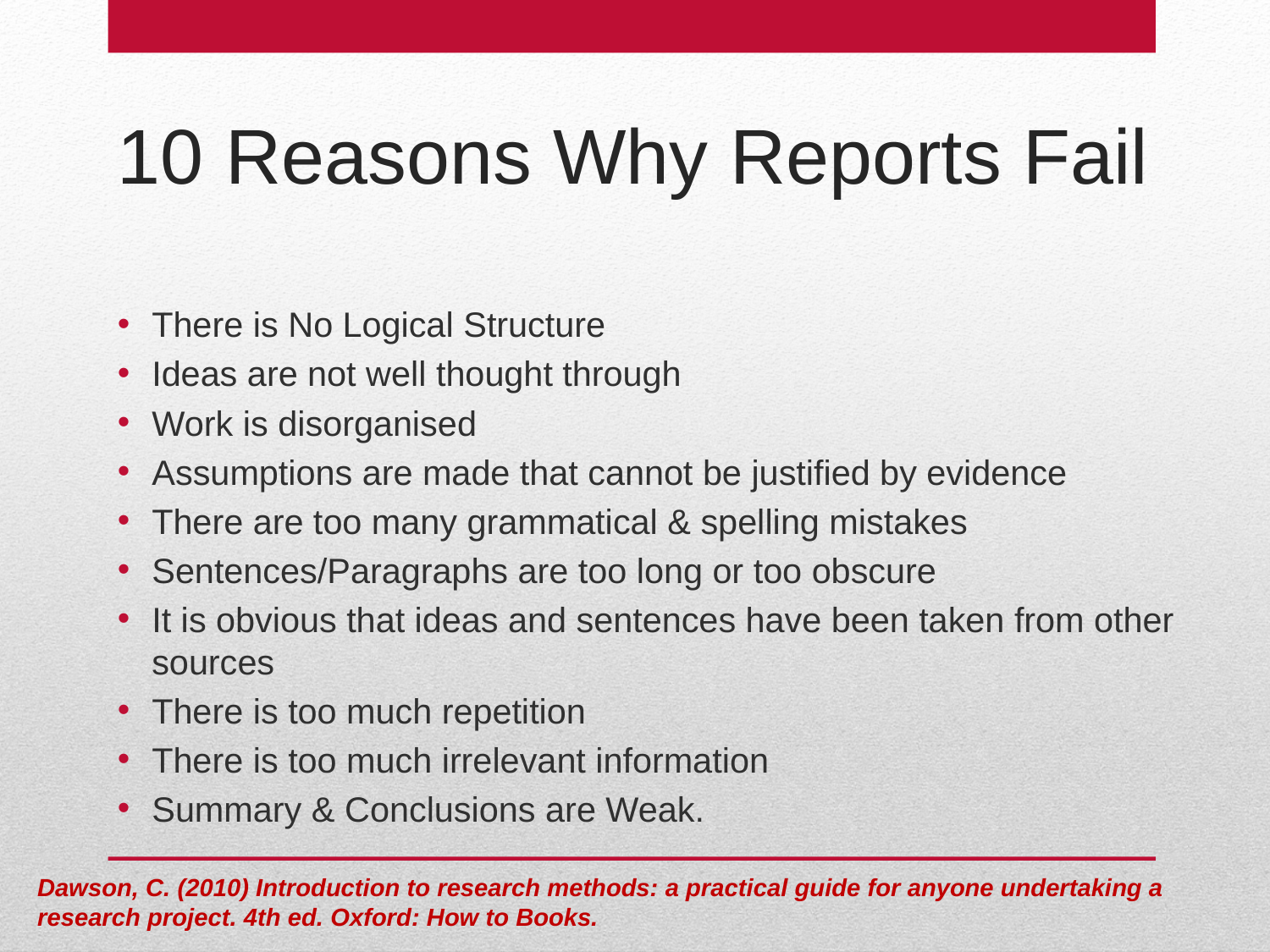

# 10 Reasons Why Reports Fail
There is No Logical Structure
Ideas are not well thought through
Work is disorganised
Assumptions are made that cannot be justified by evidence
There are too many grammatical & spelling mistakes
Sentences/Paragraphs are too long or too obscure
It is obvious that ideas and sentences have been taken from other sources
There is too much repetition
There is too much irrelevant information
Summary & Conclusions are Weak.

Dawson, C. (2010) Introduction to research methods: a practical guide for anyone undertaking a research project. 4th ed. Oxford: How to Books.